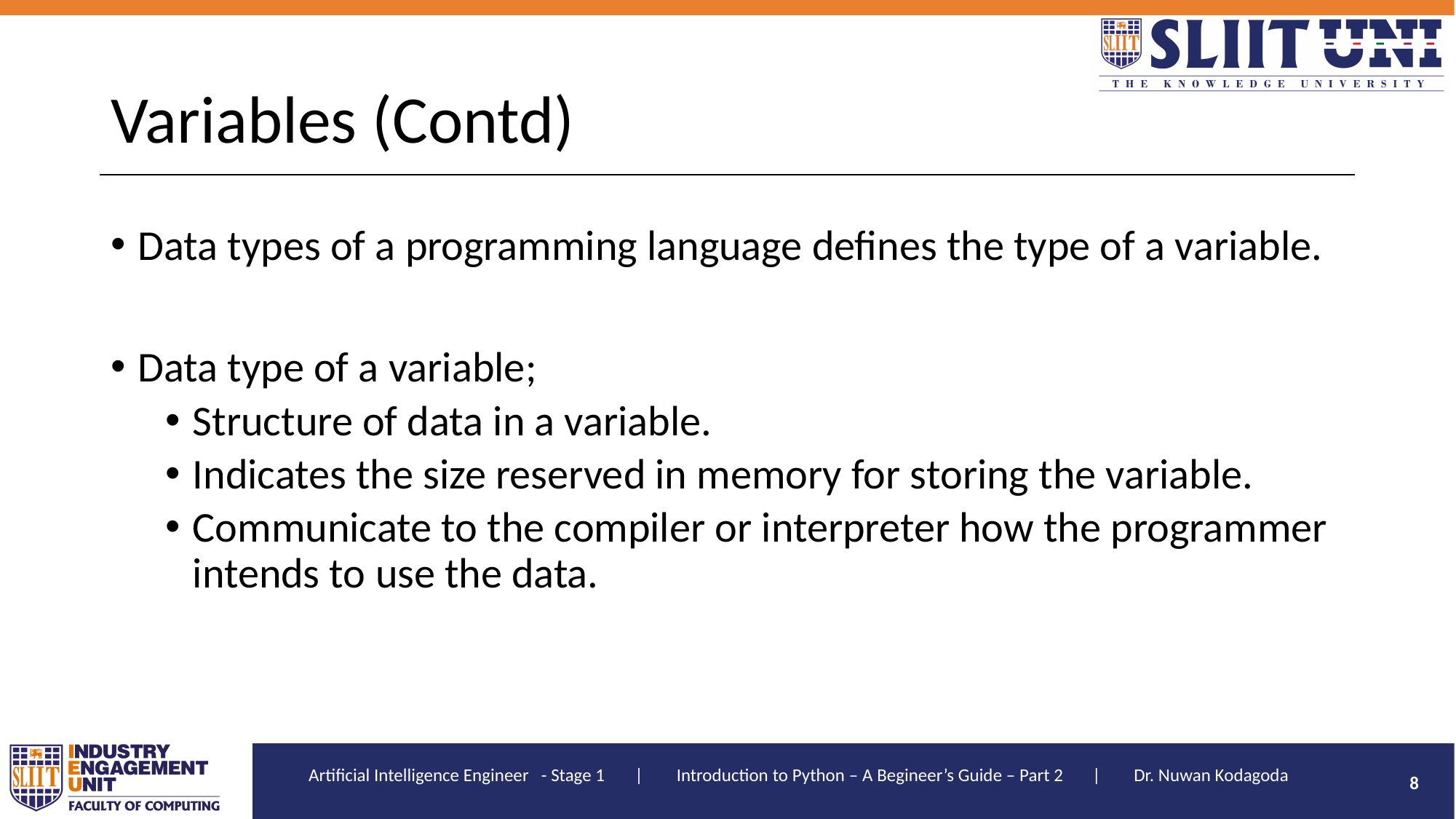

# Variables (Contd)
Data types of a programming language defines the type of a variable.

Data type of a variable;
Structure of data in a variable.
Indicates the size reserved in memory for storing the variable.
Communicate to the compiler or interpreter how the programmer intends to use the data.

8